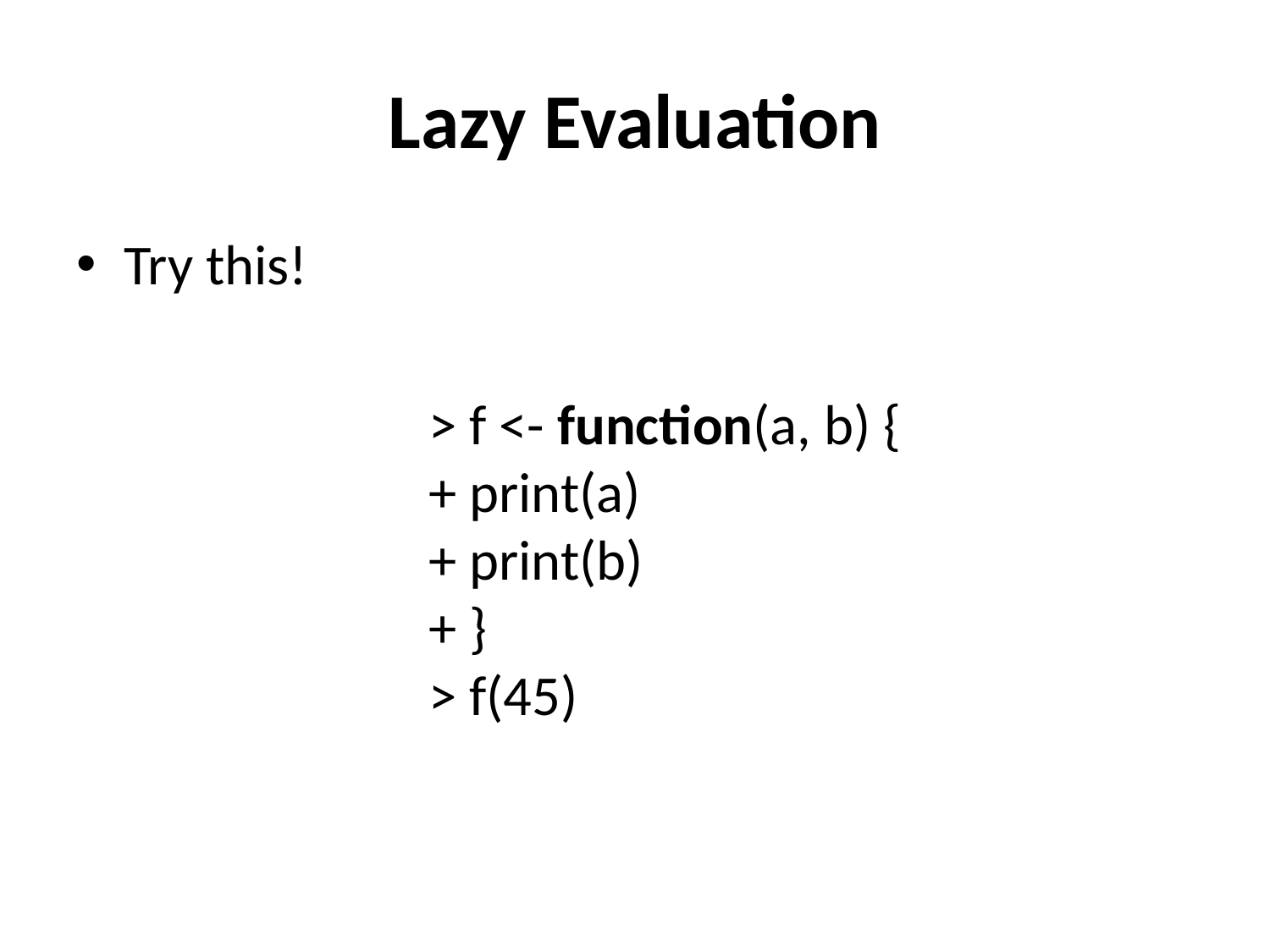

# Lazy Evaluation
Try this!
> f <- function(a, b) {
+ print(a)
+ print(b)
+ }
> f(45)